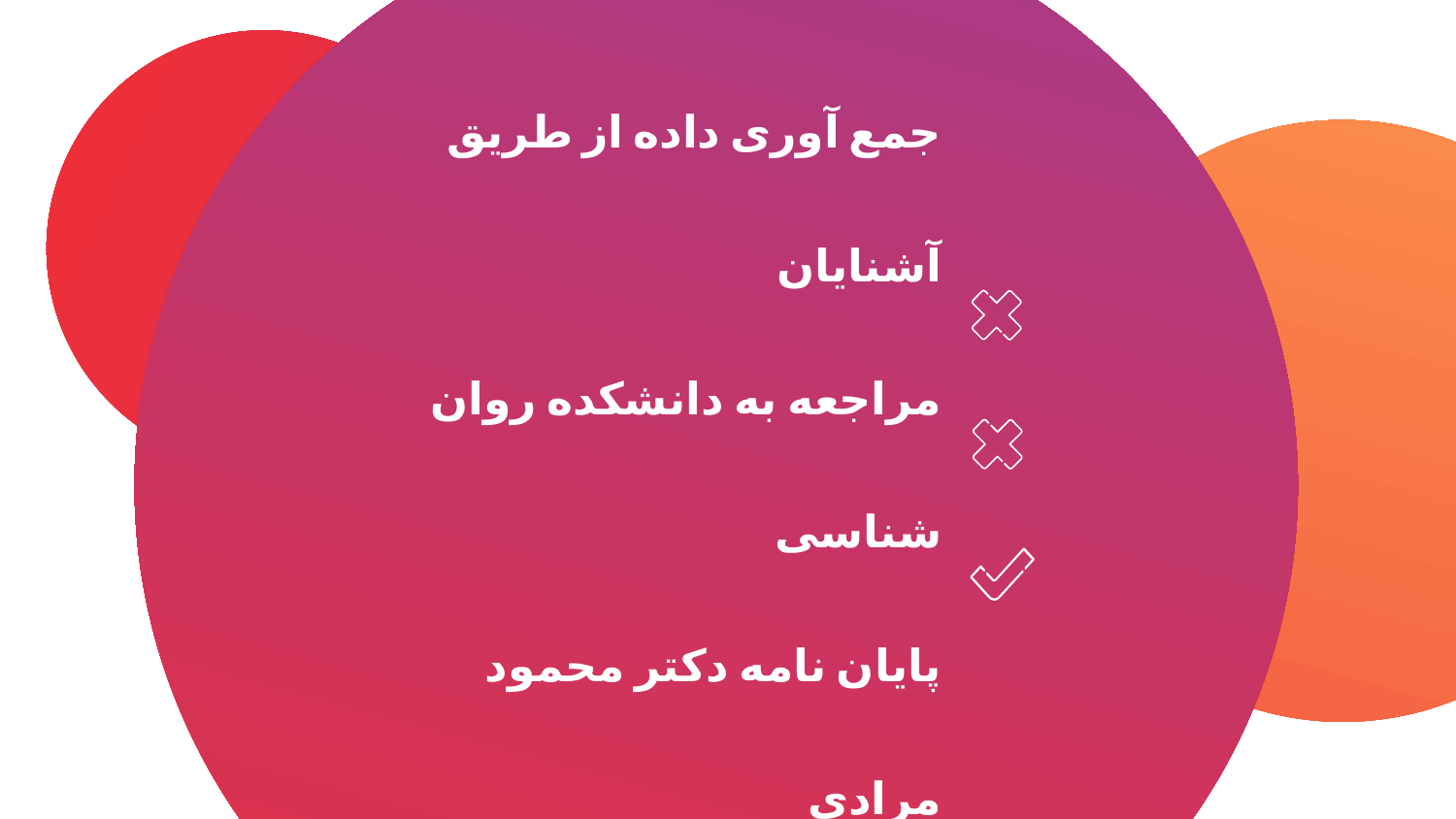

# جمع آوری داده از طریق آشنایان مراجعه به دانشکده روان شناسی پایان نامه دکتر محمود مرادی